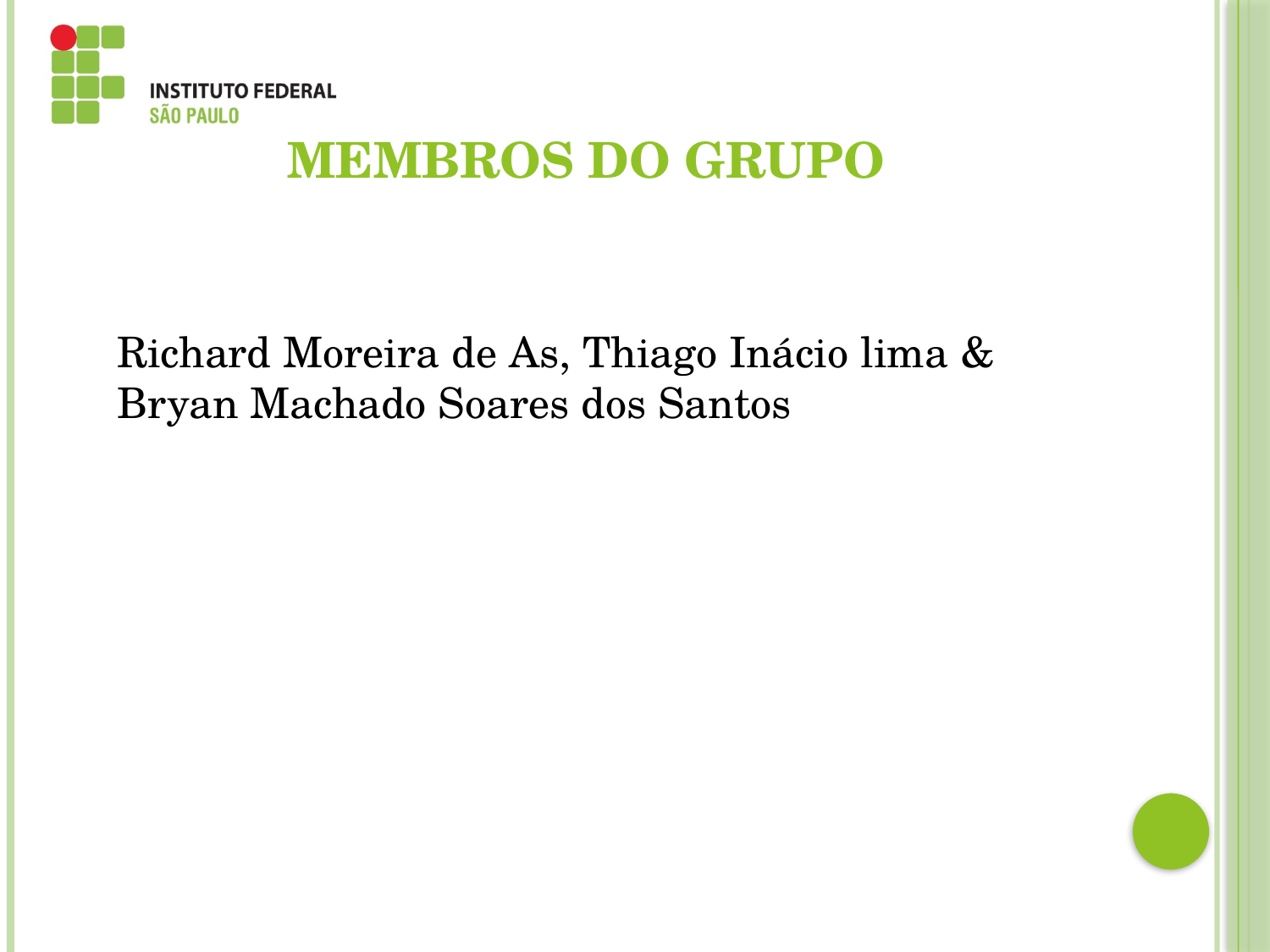

Membros do Grupo

Richard Moreira de As, Thiago Inácio lima & Bryan Machado Soares dos Santos